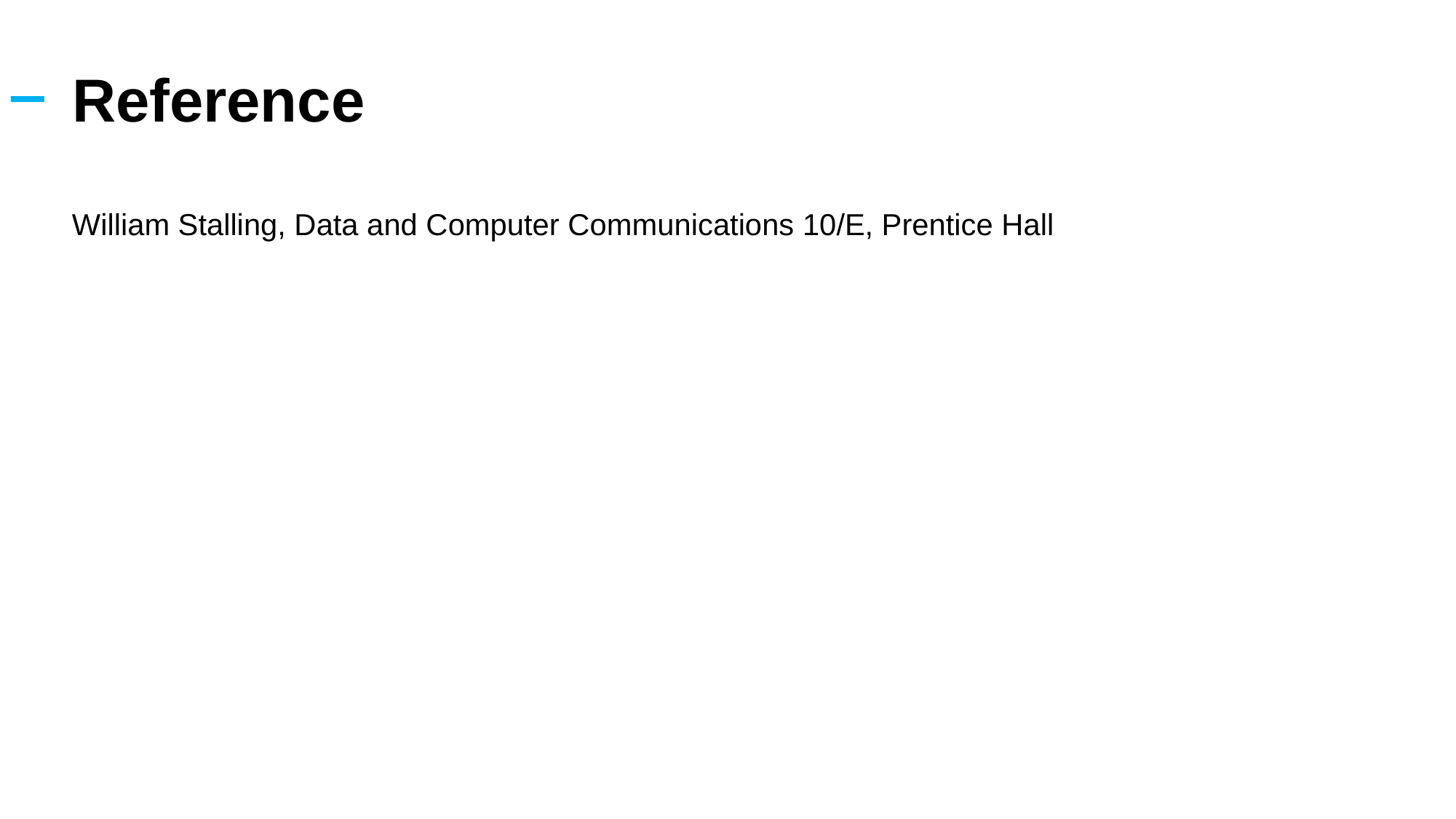

# Reference

William Stalling, Data and Computer Communications 10/E, Prentice Hall